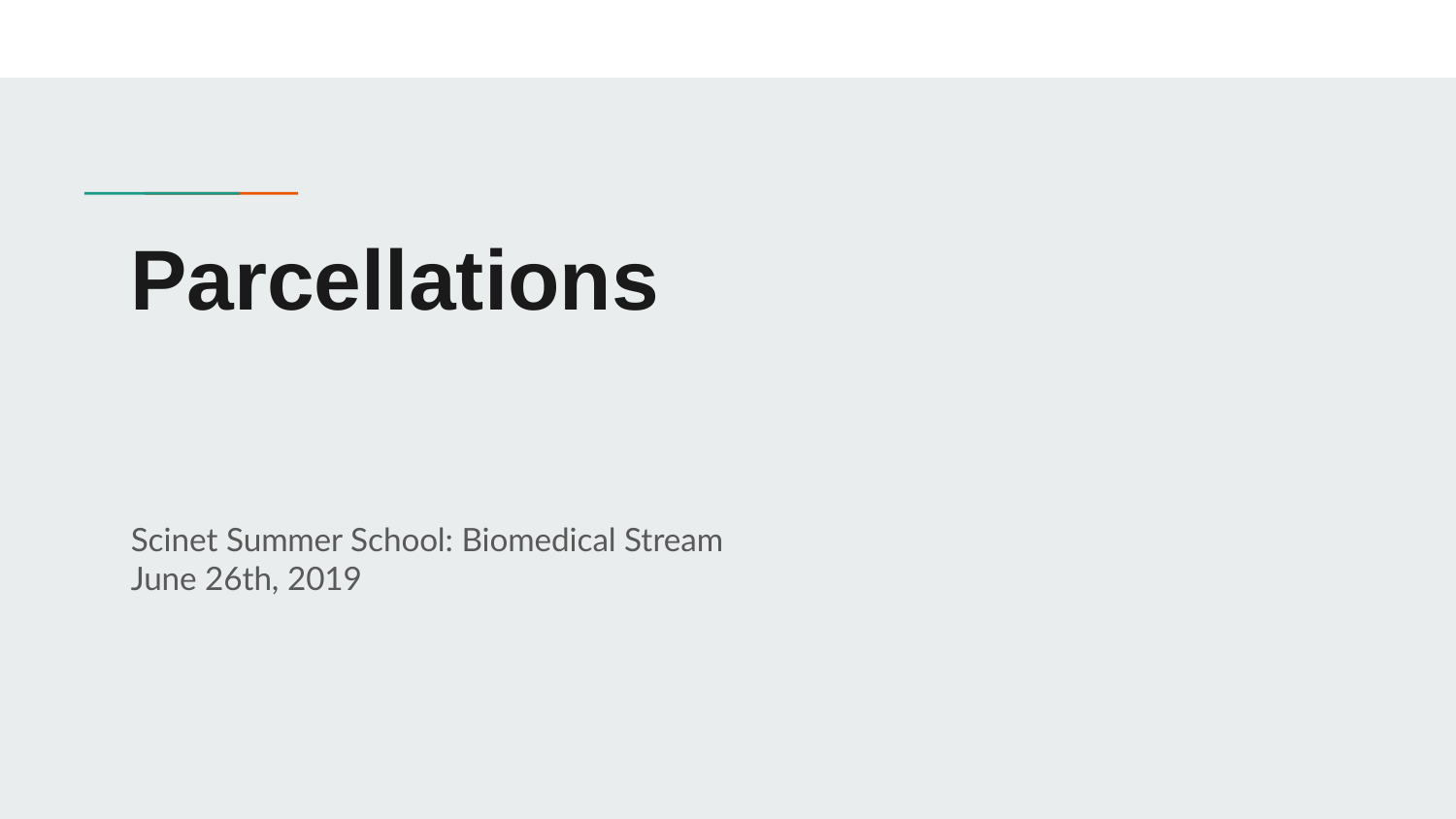

# Parcellations
Scinet Summer School: Biomedical Stream
June 26th, 2019